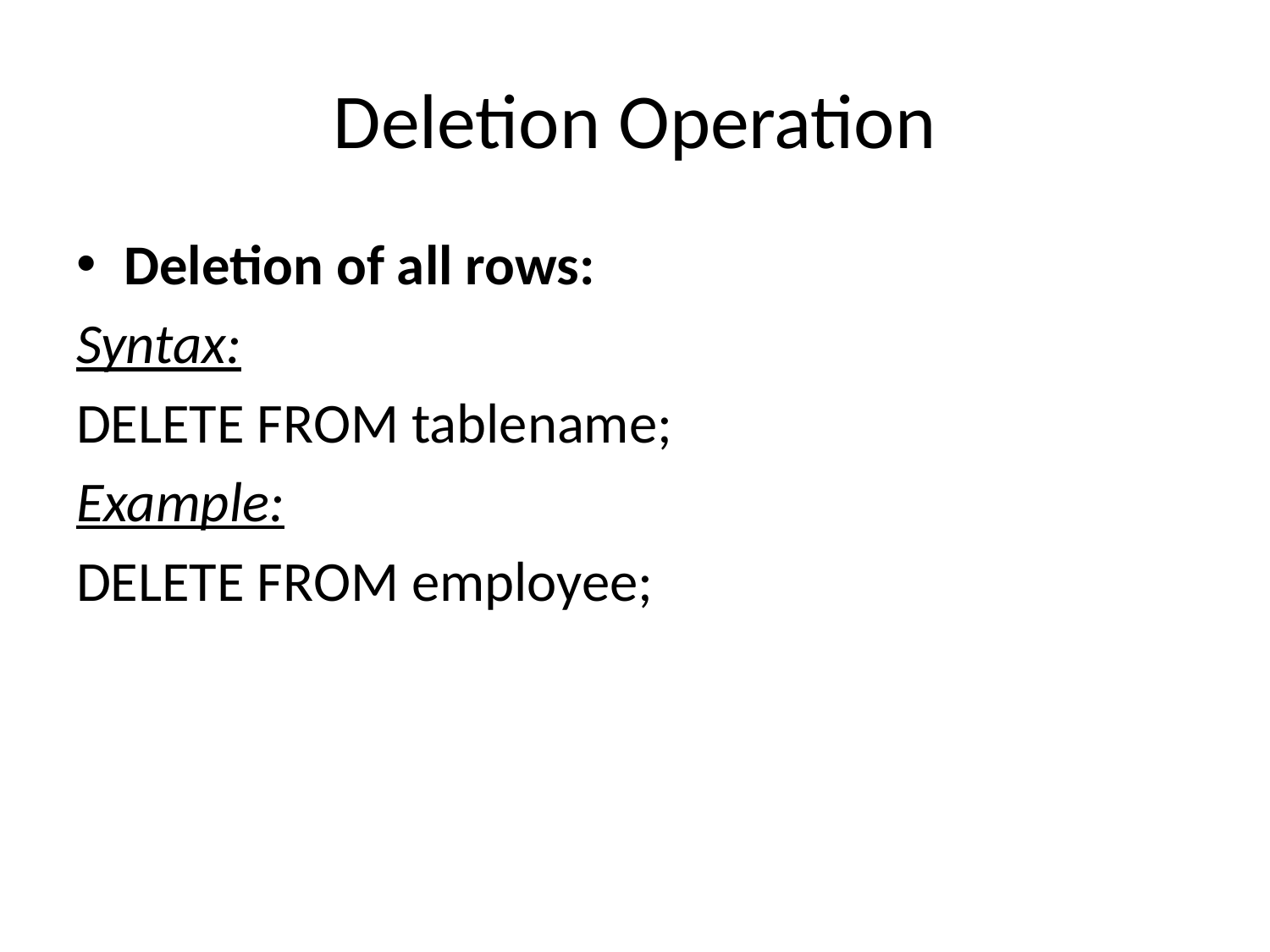

# Deletion Operation
Deletion of all rows:
Syntax:
DELETE FROM tablename;
Example:
DELETE FROM employee;